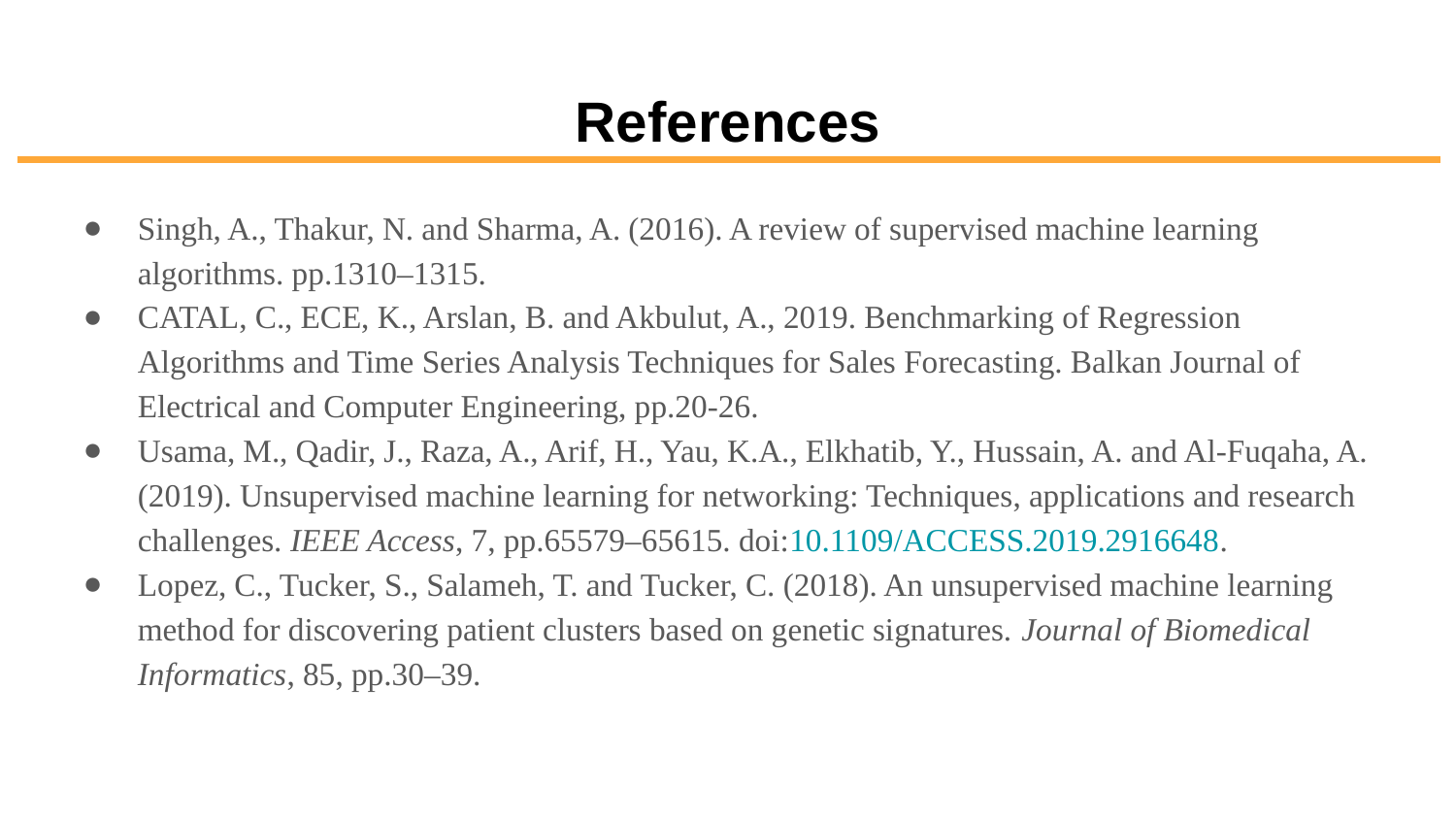

# References
Singh, A., Thakur, N. and Sharma, A. (2016). A review of supervised machine learning algorithms. pp.1310–1315.
CATAL, C., ECE, K., Arslan, B. and Akbulut, A., 2019. Benchmarking of Regression Algorithms and Time Series Analysis Techniques for Sales Forecasting. Balkan Journal of Electrical and Computer Engineering, pp.20-26.
Usama, M., Qadir, J., Raza, A., Arif, H., Yau, K.A., Elkhatib, Y., Hussain, A. and Al-Fuqaha, A. (2019). Unsupervised machine learning for networking: Techniques, applications and research challenges. IEEE Access, 7, pp.65579–65615. doi:10.1109/ACCESS.2019.2916648.
Lopez, C., Tucker, S., Salameh, T. and Tucker, C. (2018). An unsupervised machine learning method for discovering patient clusters based on genetic signatures. Journal of Biomedical Informatics, 85, pp.30–39.